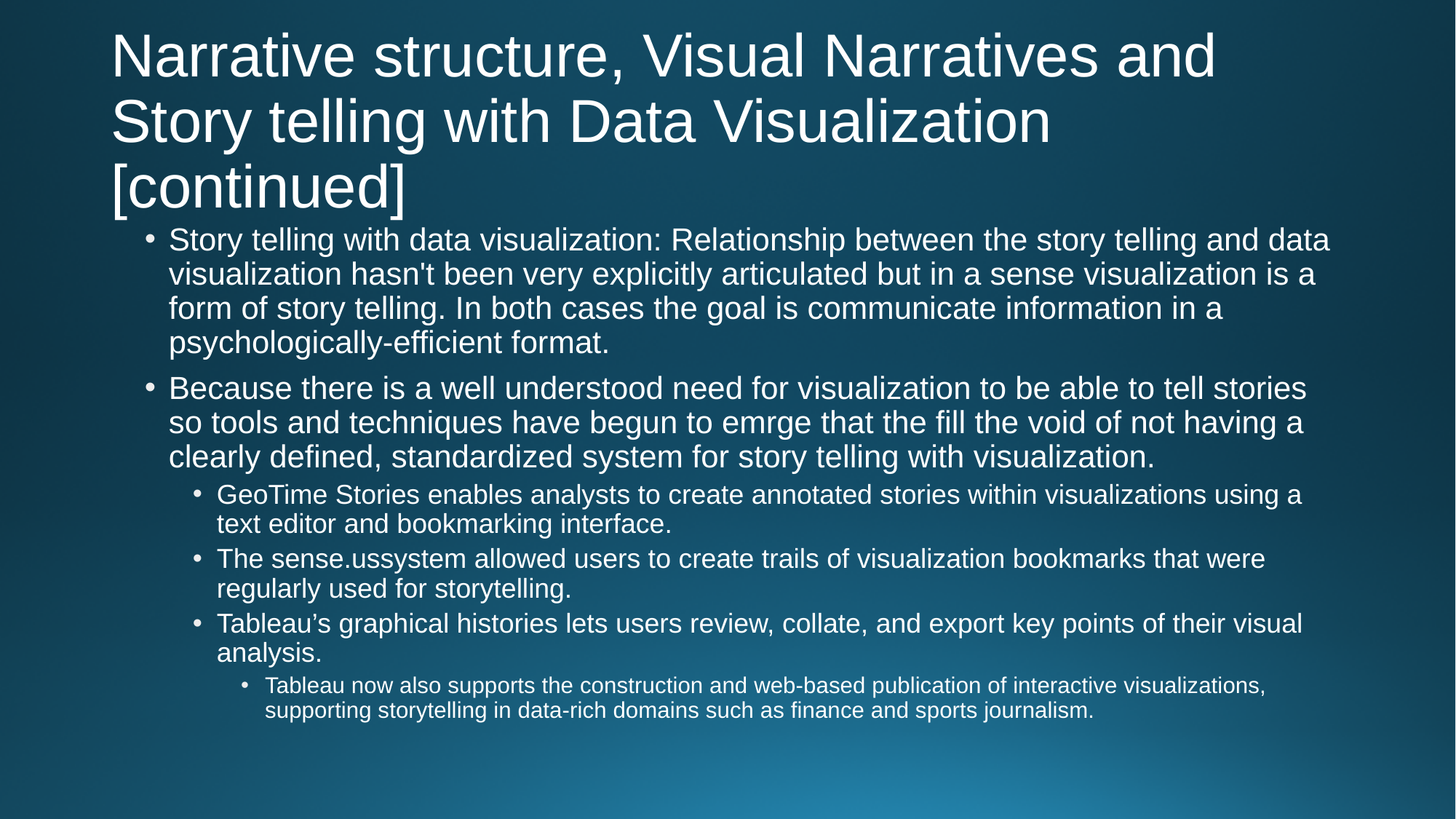

# Narrative structure, Visual Narratives and Story telling with Data Visualization [continued]
Story telling with data visualization: Relationship between the story telling and data visualization hasn't been very explicitly articulated but in a sense visualization is a form of story telling. In both cases the goal is communicate information in a psychologically-efficient format.
Because there is a well understood need for visualization to be able to tell stories so tools and techniques have begun to emrge that the fill the void of not having a clearly defined, standardized system for story telling with visualization.
GeoTime Stories enables analysts to create annotated stories within visualizations using a text editor and bookmarking interface.
The sense.ussystem allowed users to create trails of visualization bookmarks that were regularly used for storytelling.
Tableau’s graphical histories lets users review, collate, and export key points of their visual analysis.
Tableau now also supports the construction and web-based publication of interactive visualizations, supporting storytelling in data-rich domains such as finance and sports journalism.